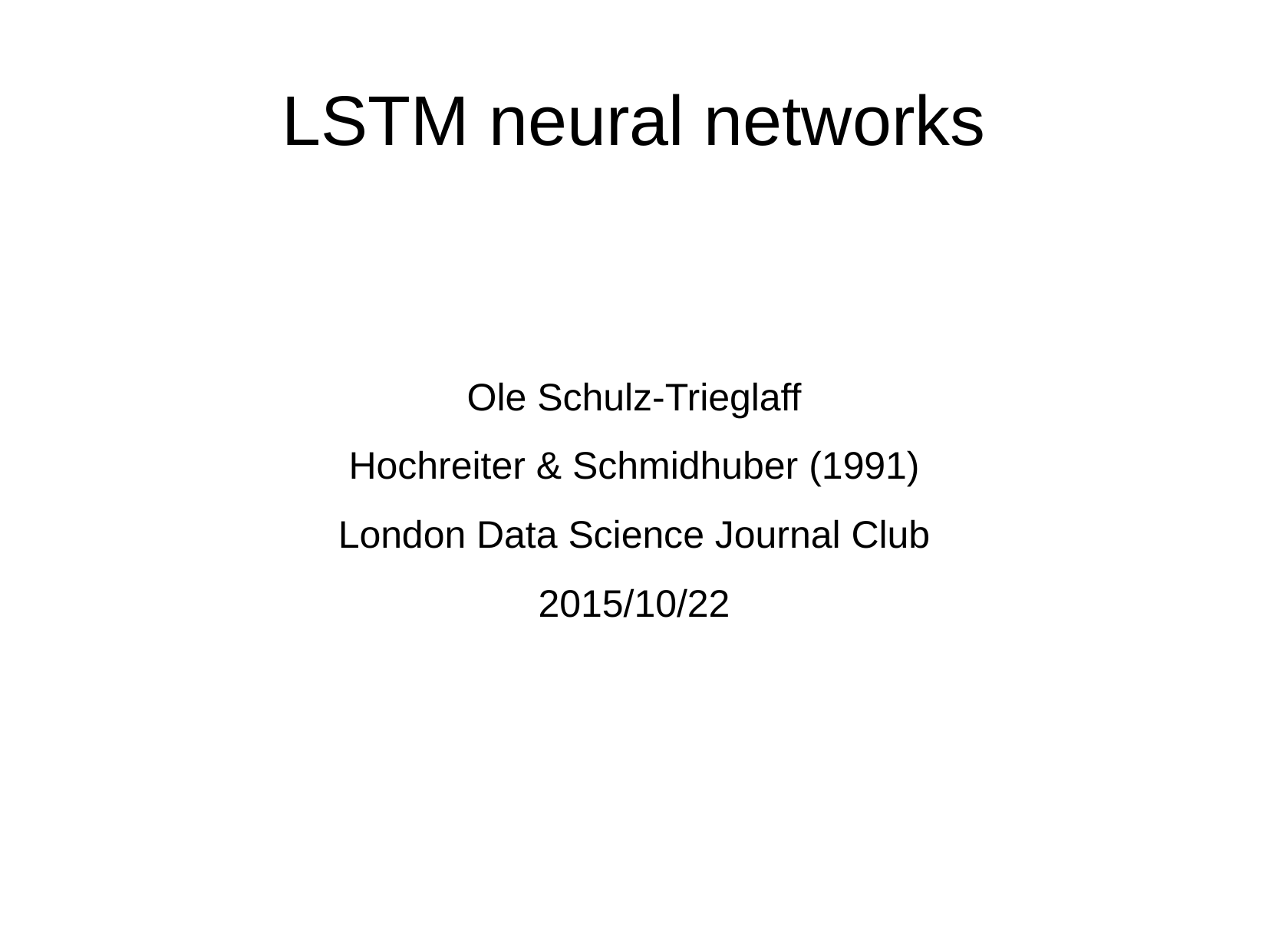

LSTM neural networks
Ole Schulz-Trieglaff
Hochreiter & Schmidhuber (1991)
London Data Science Journal Club
2015/10/22